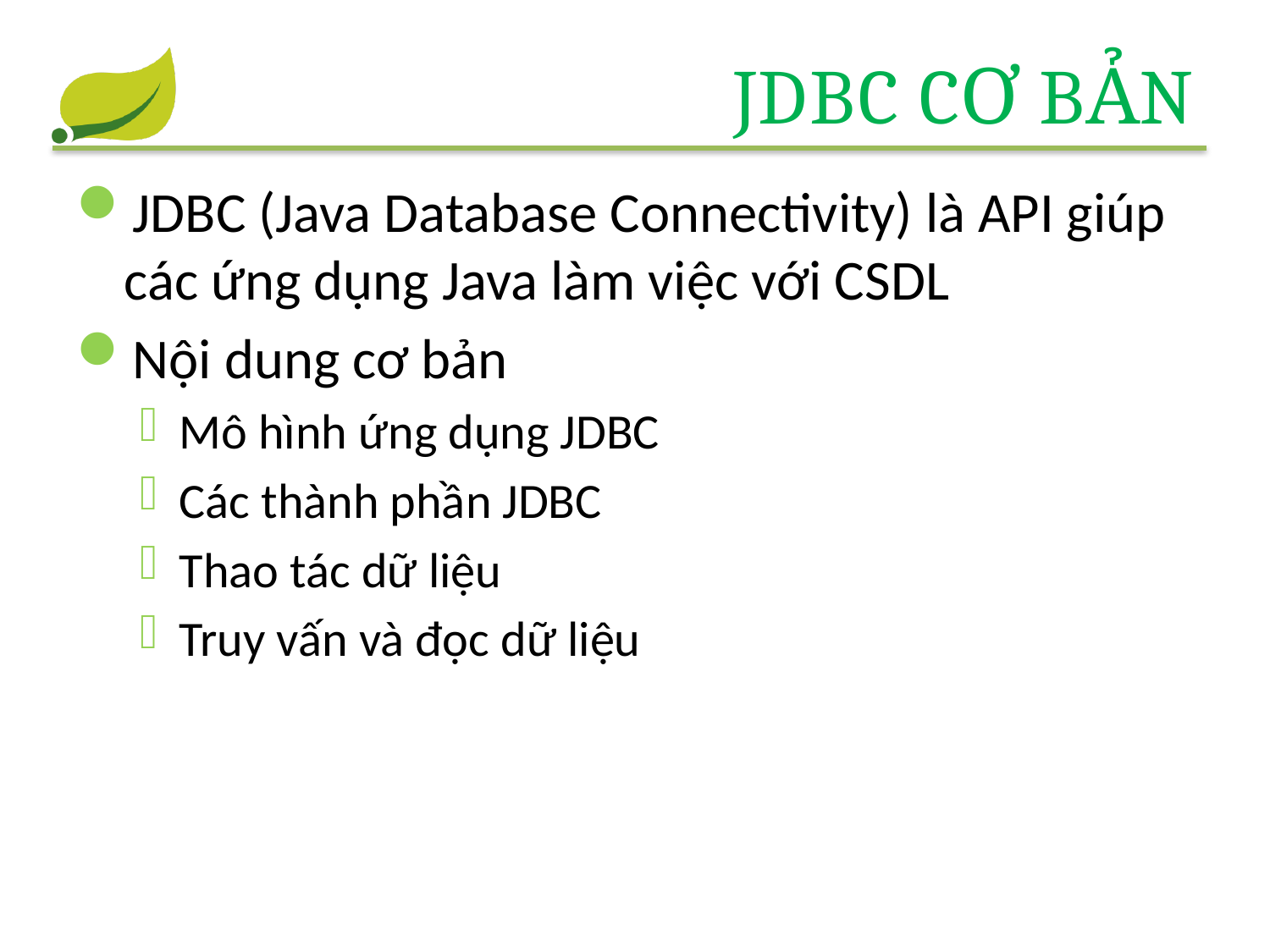

# JDBC Cơ bản
JDBC (Java Database Connectivity) là API giúp các ứng dụng Java làm việc với CSDL
Nội dung cơ bản
Mô hình ứng dụng JDBC
Các thành phần JDBC
Thao tác dữ liệu
Truy vấn và đọc dữ liệu